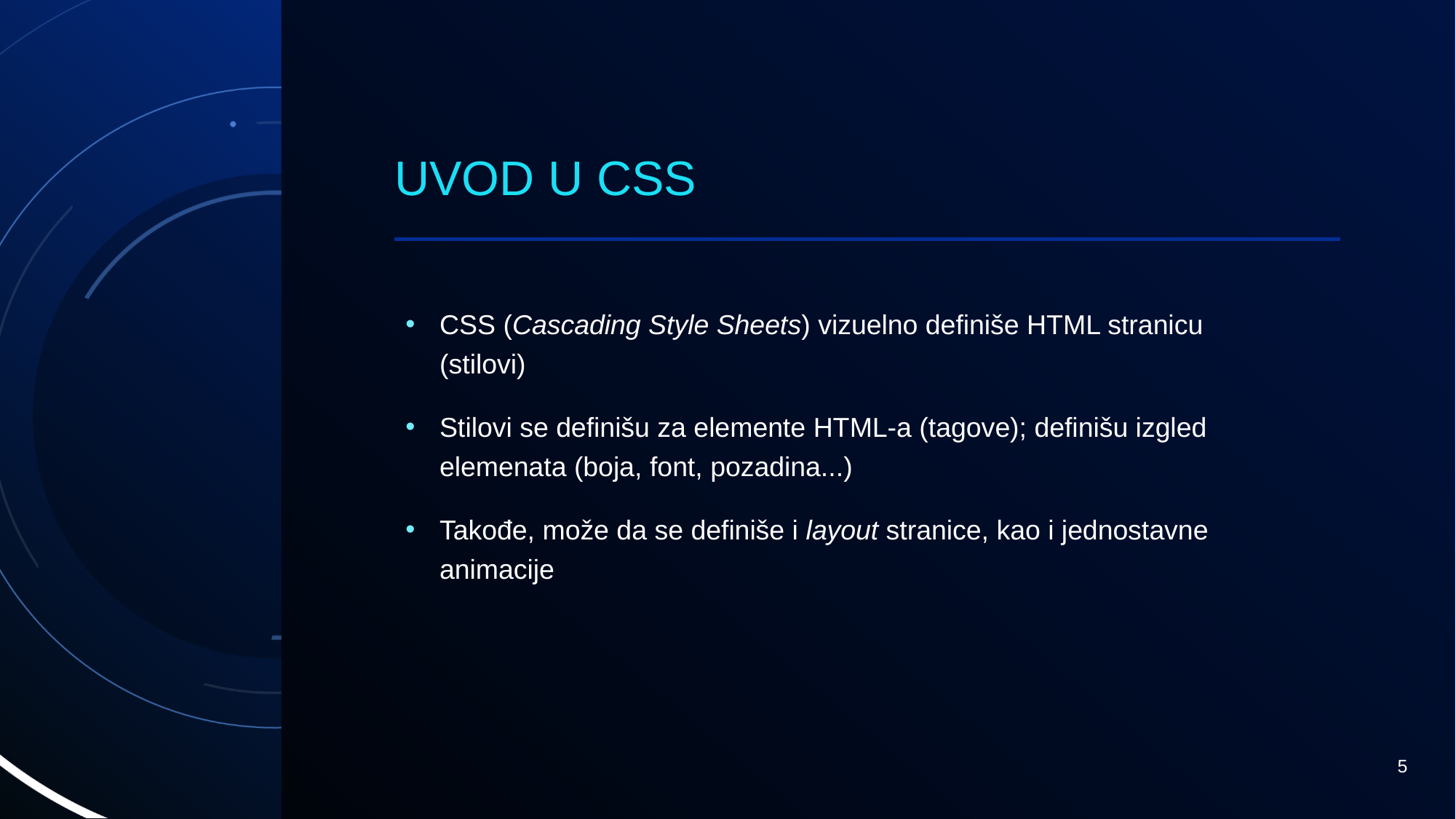

# UVOD U CSS
CSS (Cascading Style Sheets) vizuelno definiše HTML stranicu (stilovi)
Stilovi se definišu za elemente HTML-a (tagove); definišu izgled elemenata (boja, font, pozadina...)
Takođe, može da se definiše i layout stranice, kao i jednostavne animacije
5